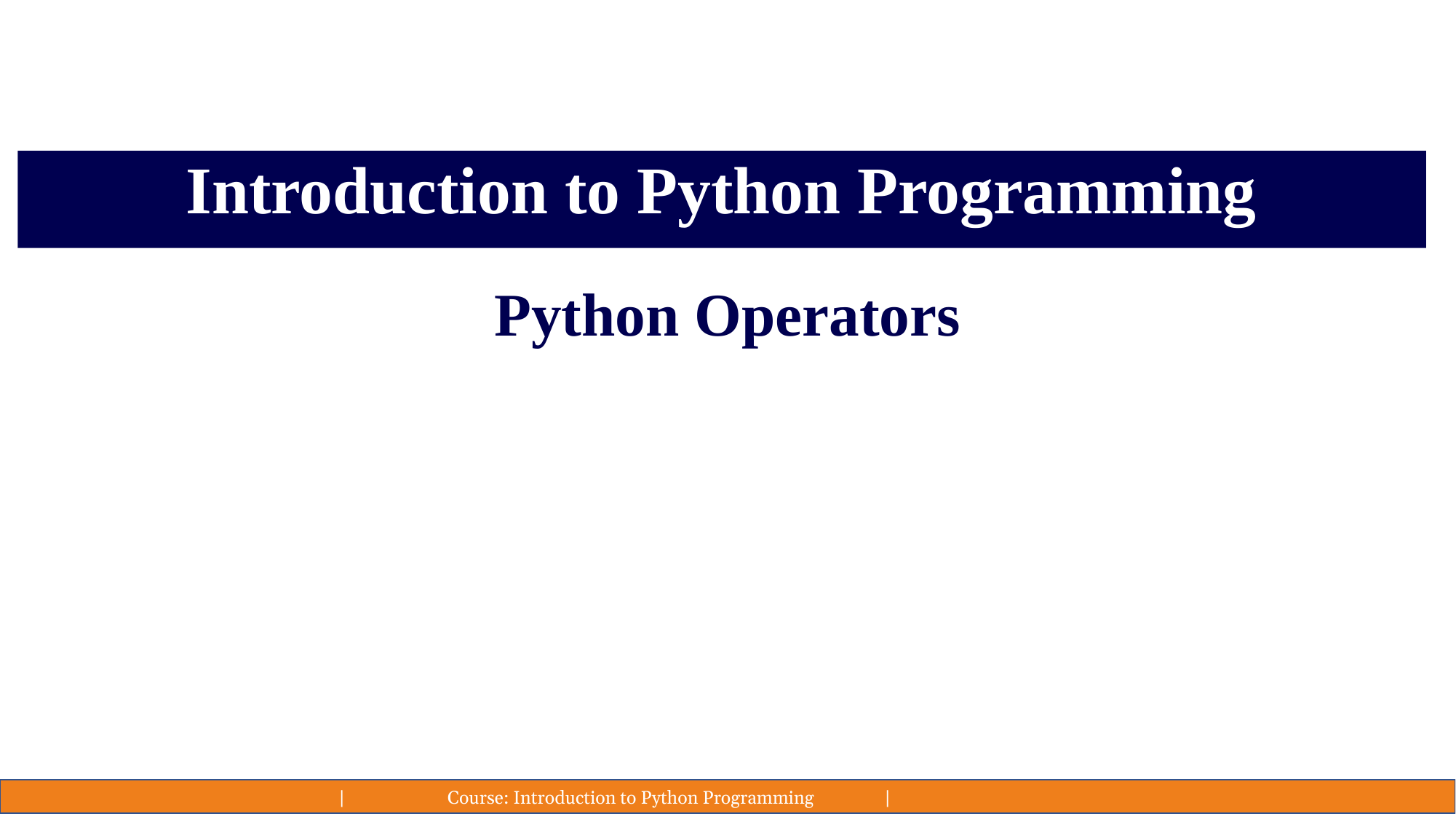

#
Introduction to Python Programming

Python Operators